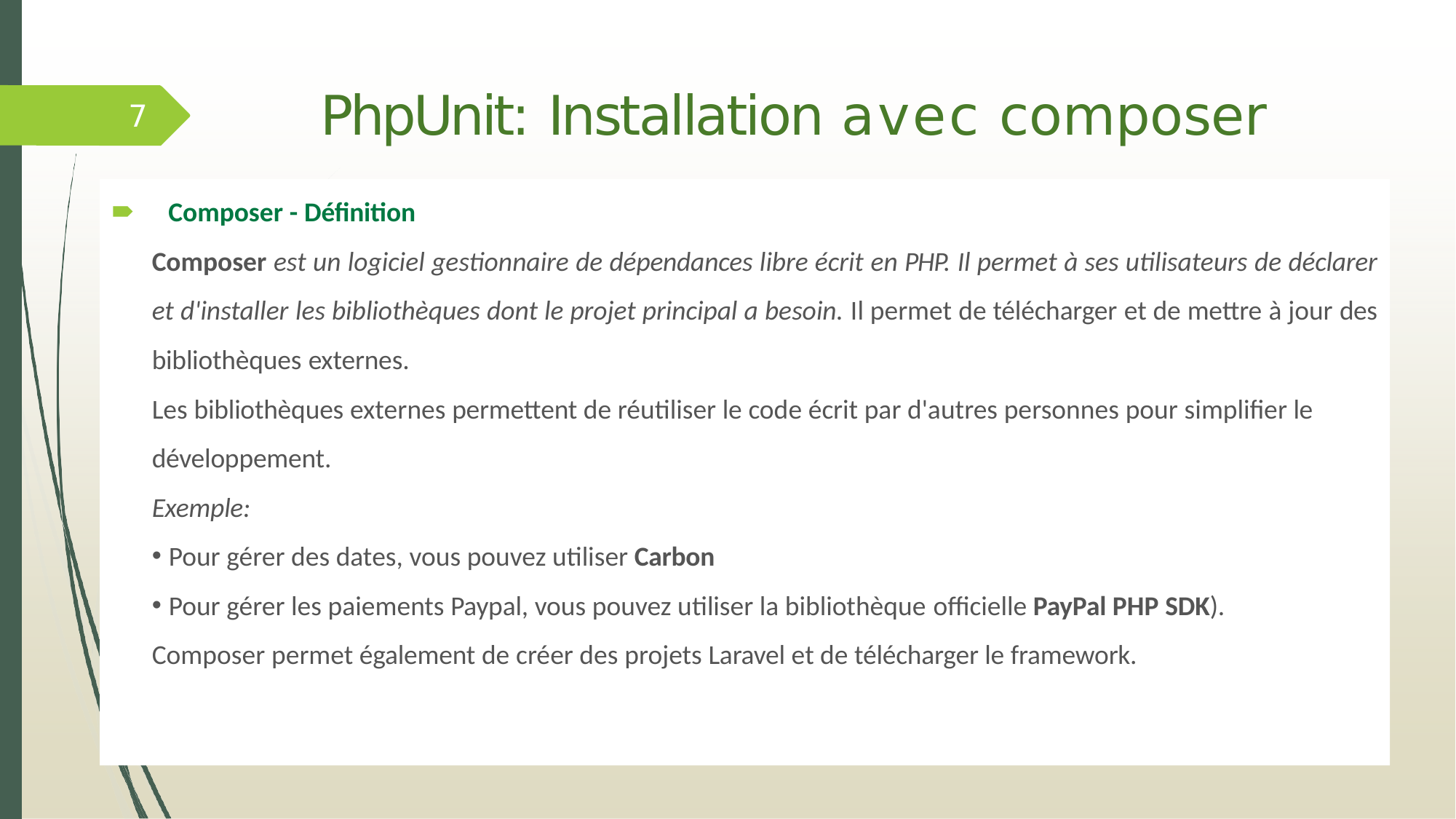

# PhpUnit: Installation avec composer
7
🠶 Composer - Définition
Composer est un logiciel gestionnaire de dépendances libre écrit en PHP. Il permet à ses utilisateurs de déclarer et d'installer les bibliothèques dont le projet principal a besoin. Il permet de télécharger et de mettre à jour des bibliothèques externes.
Les bibliothèques externes permettent de réutiliser le code écrit par d'autres personnes pour simplifier le
développement.
Exemple:
Pour gérer des dates, vous pouvez utiliser Carbon
Pour gérer les paiements Paypal, vous pouvez utiliser la bibliothèque officielle PayPal PHP SDK).
Composer permet également de créer des projets Laravel et de télécharger le framework.